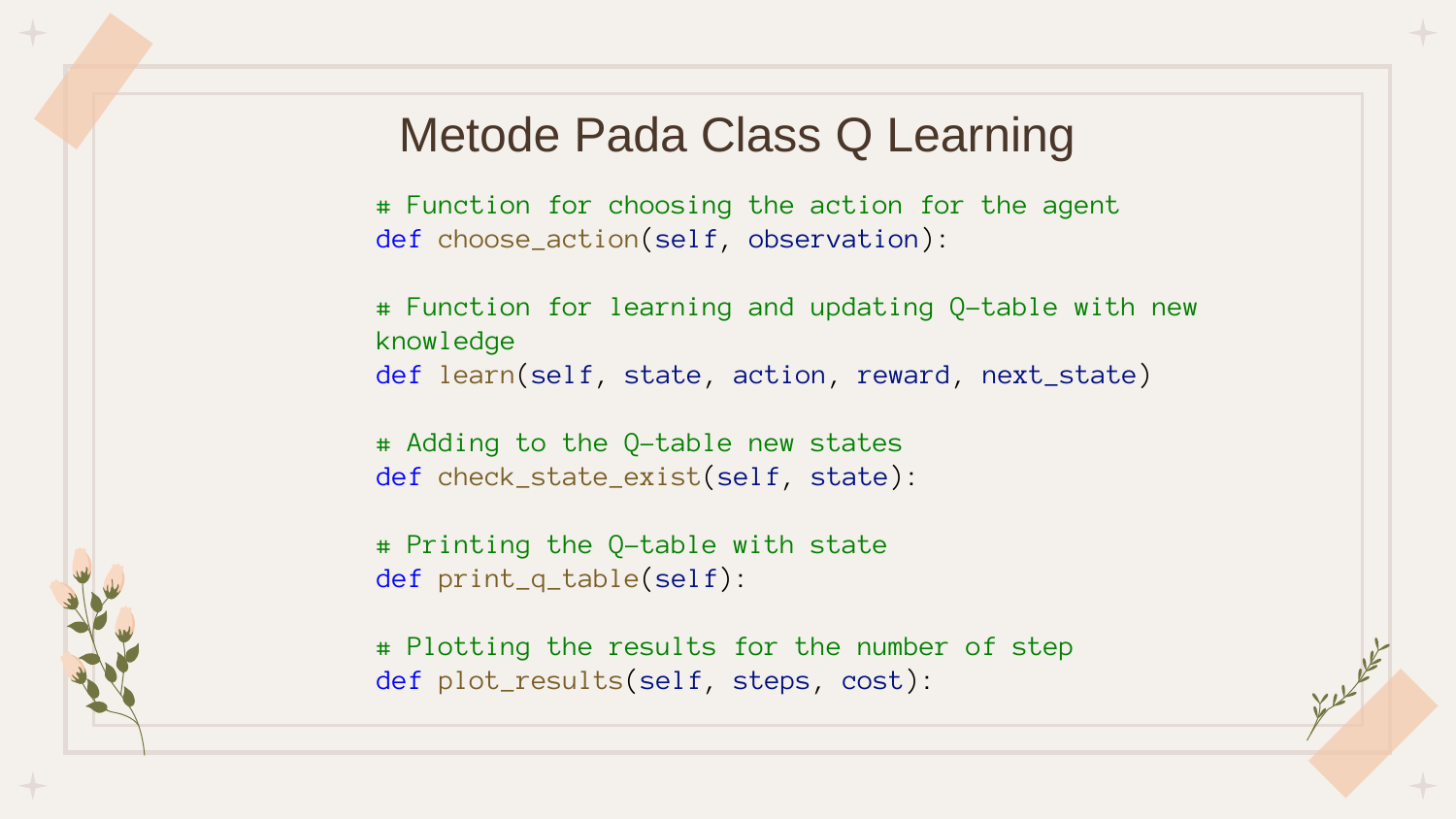

# Metode Pada Class Q Learning
# Function for choosing the action for the agent
def choose_action(self, observation):

# Function for learning and updating Q-table with new knowledge
def learn(self, state, action, reward, next_state)

# Adding to the Q-table new states
def check_state_exist(self, state):

# Printing the Q-table with state
def print_q_table(self):

# Plotting the results for the number of step
def plot_results(self, steps, cost):